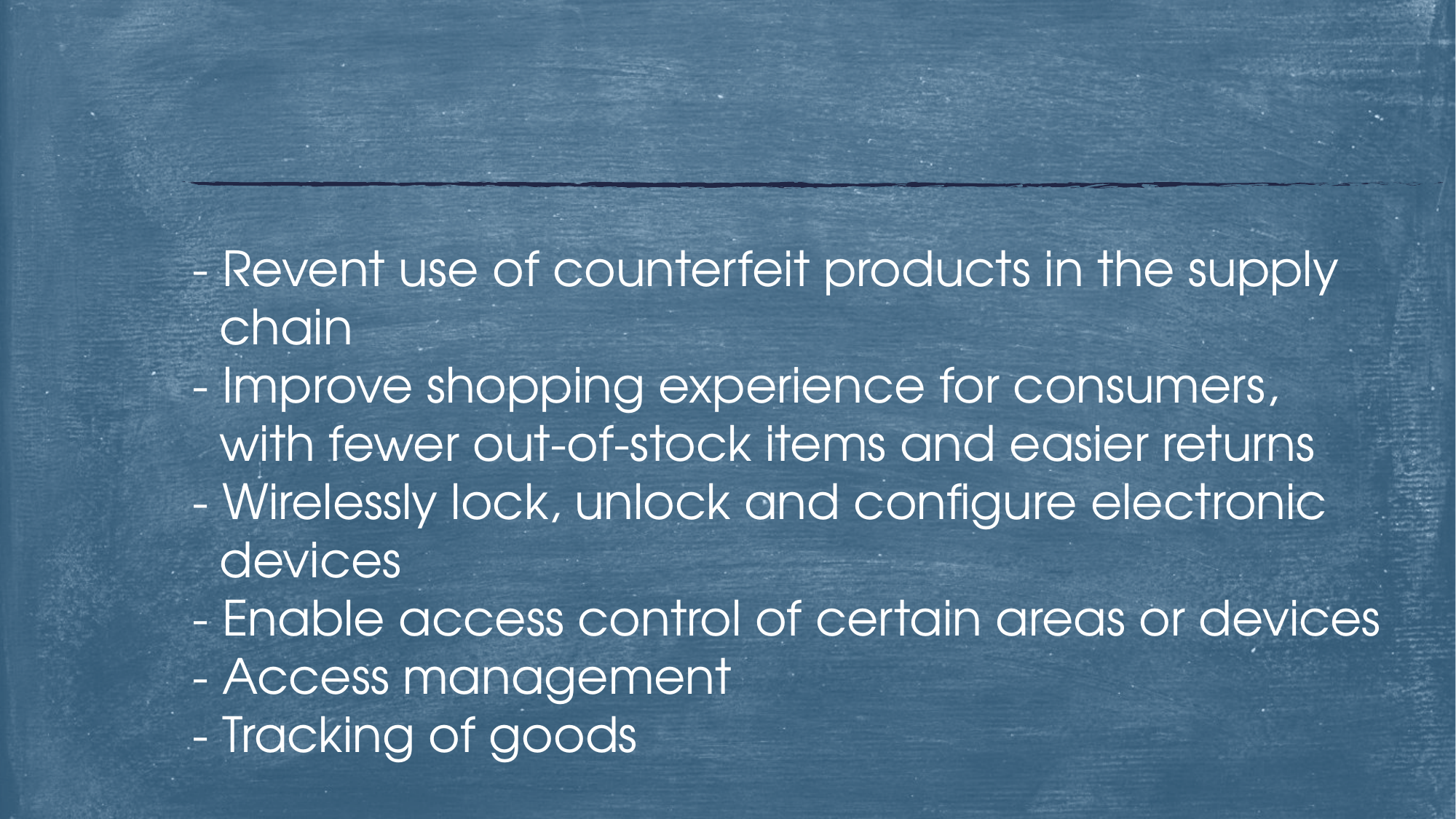

- Revent use of counterfeit products in the supply
  chain
- Improve shopping experience for consumers,
  with fewer out-of-stock items and easier returns
- Wirelessly lock, unlock and configure electronic
  devices
- Enable access control of certain areas or devices
- Access management
- Tracking of goods